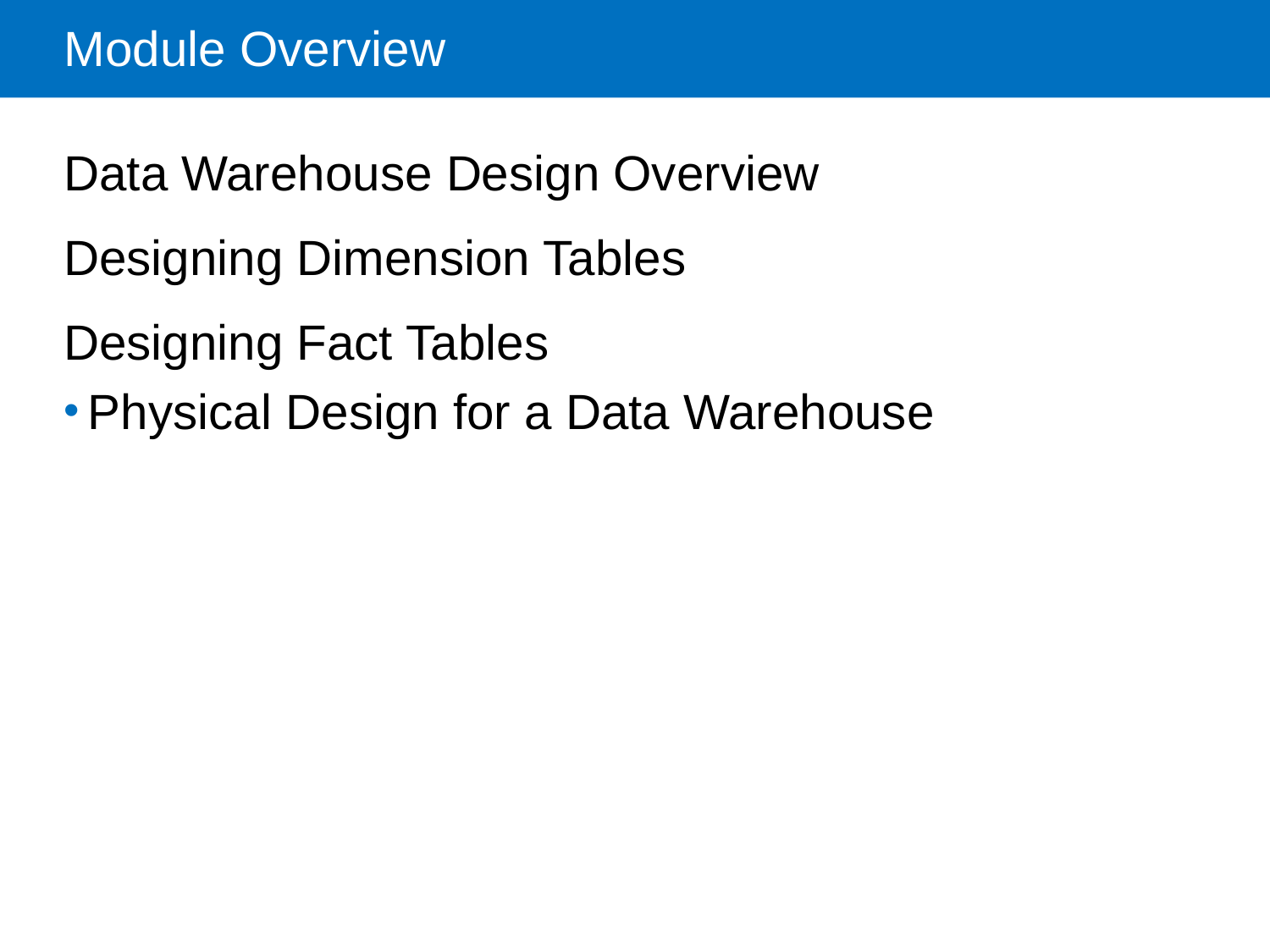

# Module Overview
Data Warehouse Design Overview
Designing Dimension Tables
Designing Fact Tables
Physical Design for a Data Warehouse